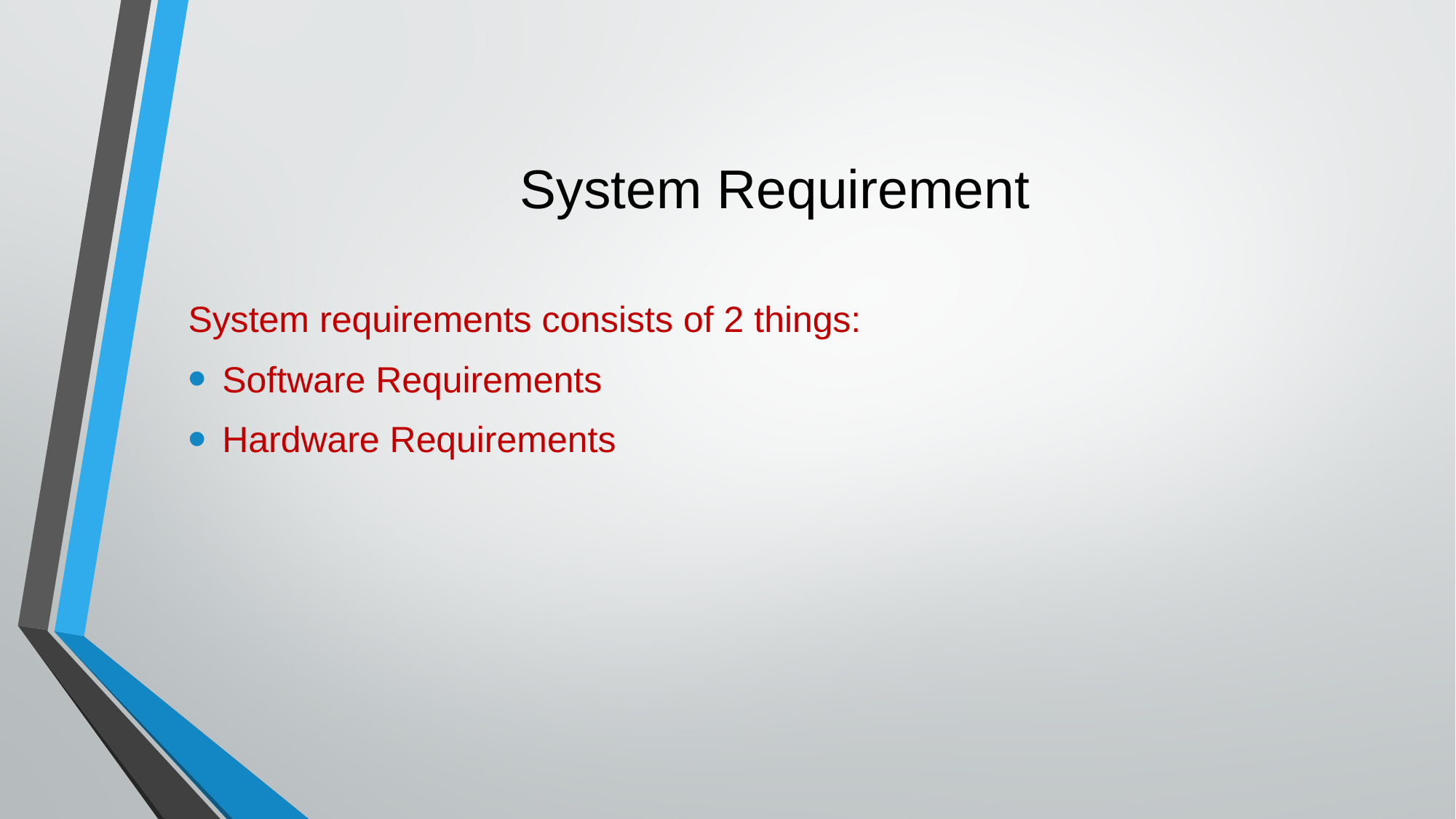

# System Requirement
System requirements consists of 2 things:
Software Requirements
Hardware Requirements